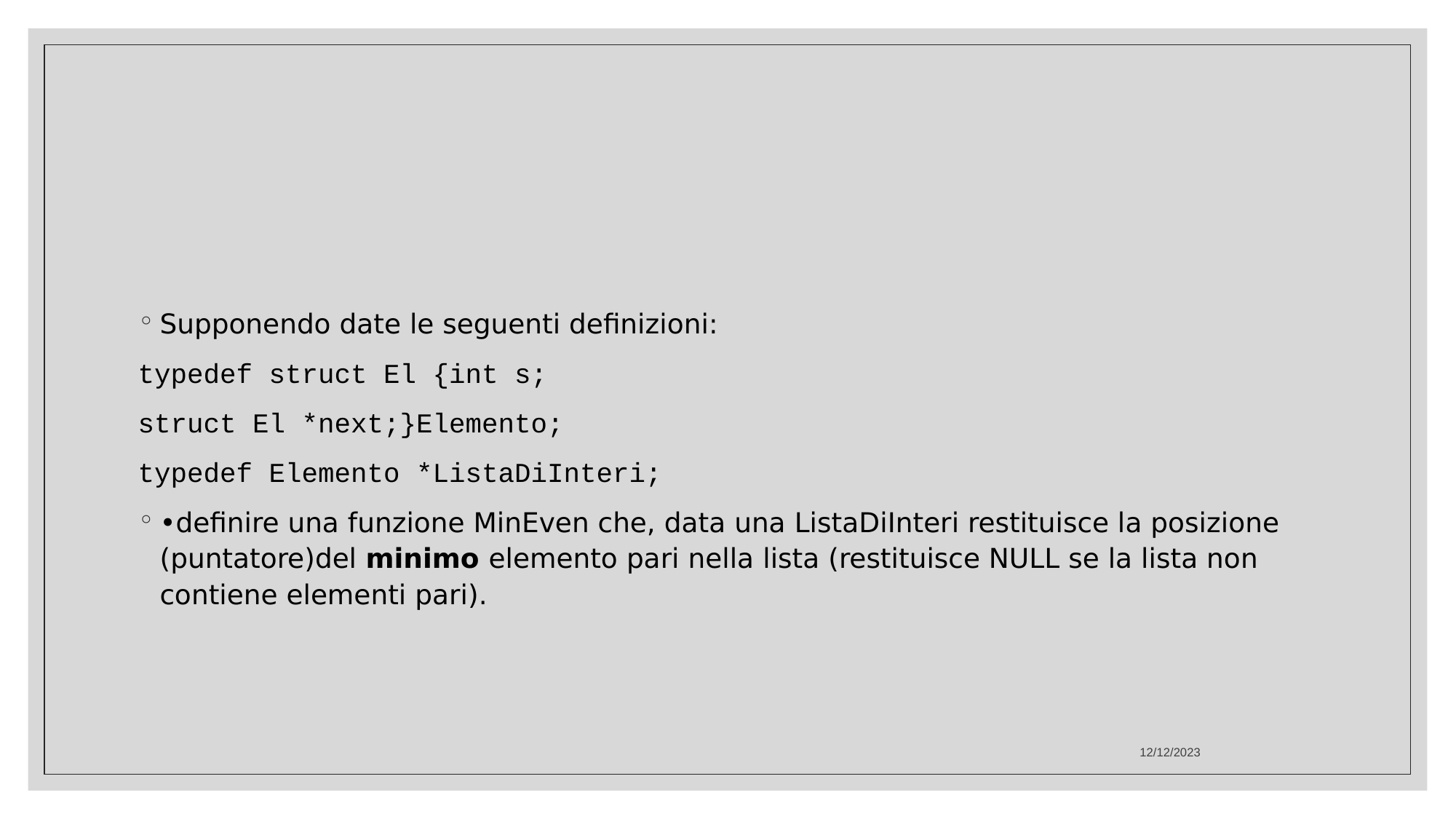

Supponendo date le seguenti definizioni:
typedef struct El {int s;
struct El *next;}Elemento;
typedef Elemento *ListaDiInteri;
•definire una funzione MinEven che, data una ListaDiInteri restituisce la posizione (puntatore)del minimo elemento pari nella lista (restituisce NULL se la lista non contiene elementi pari).

12/12/2023